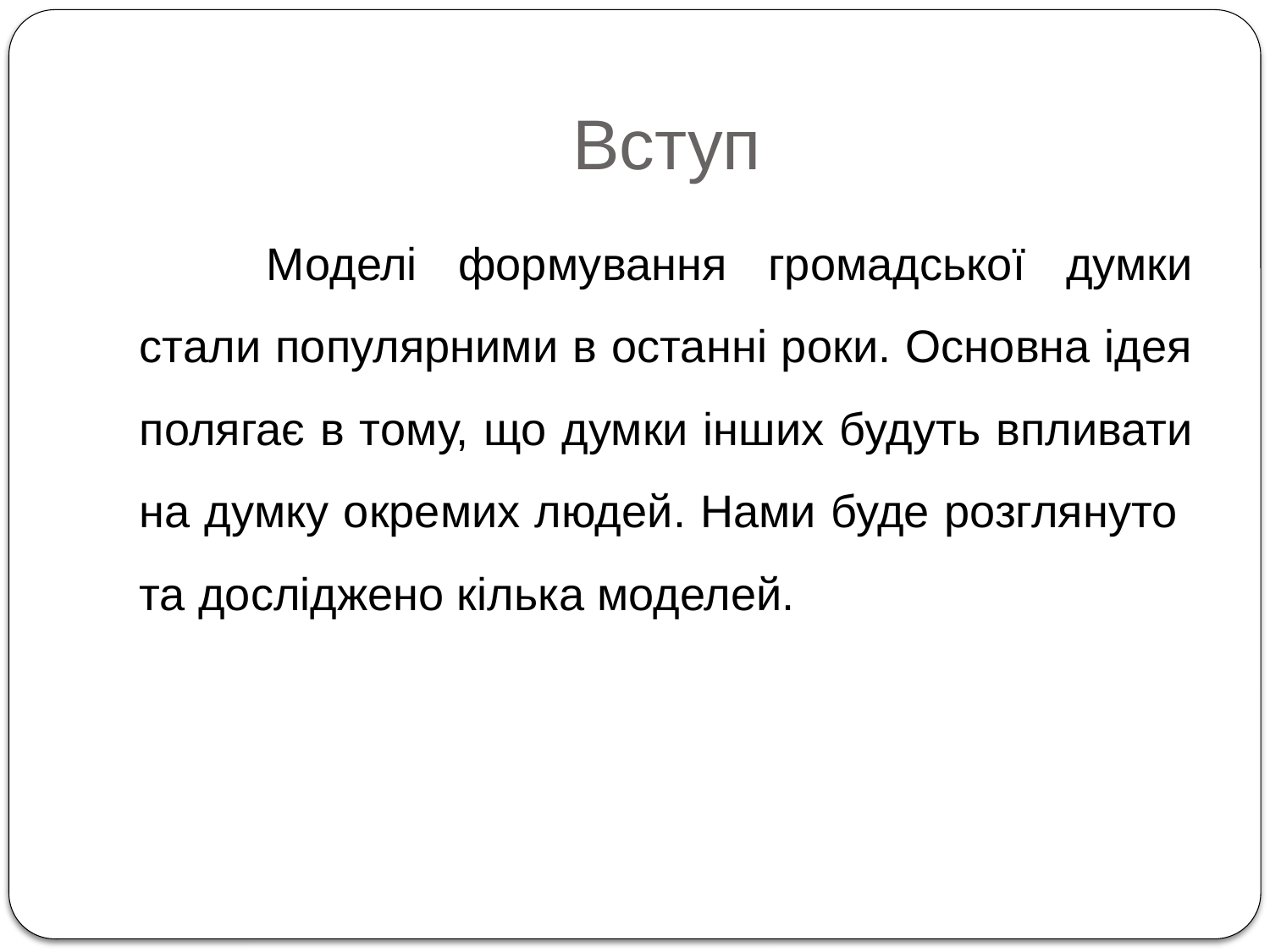

# Вступ
	Моделі формування громадської думки стали популярними в останні роки. Основна ідея полягає в тому, що думки інших будуть впливати на думку окремих людей. Нами буде розглянуто  та досліджено кілька моделей.